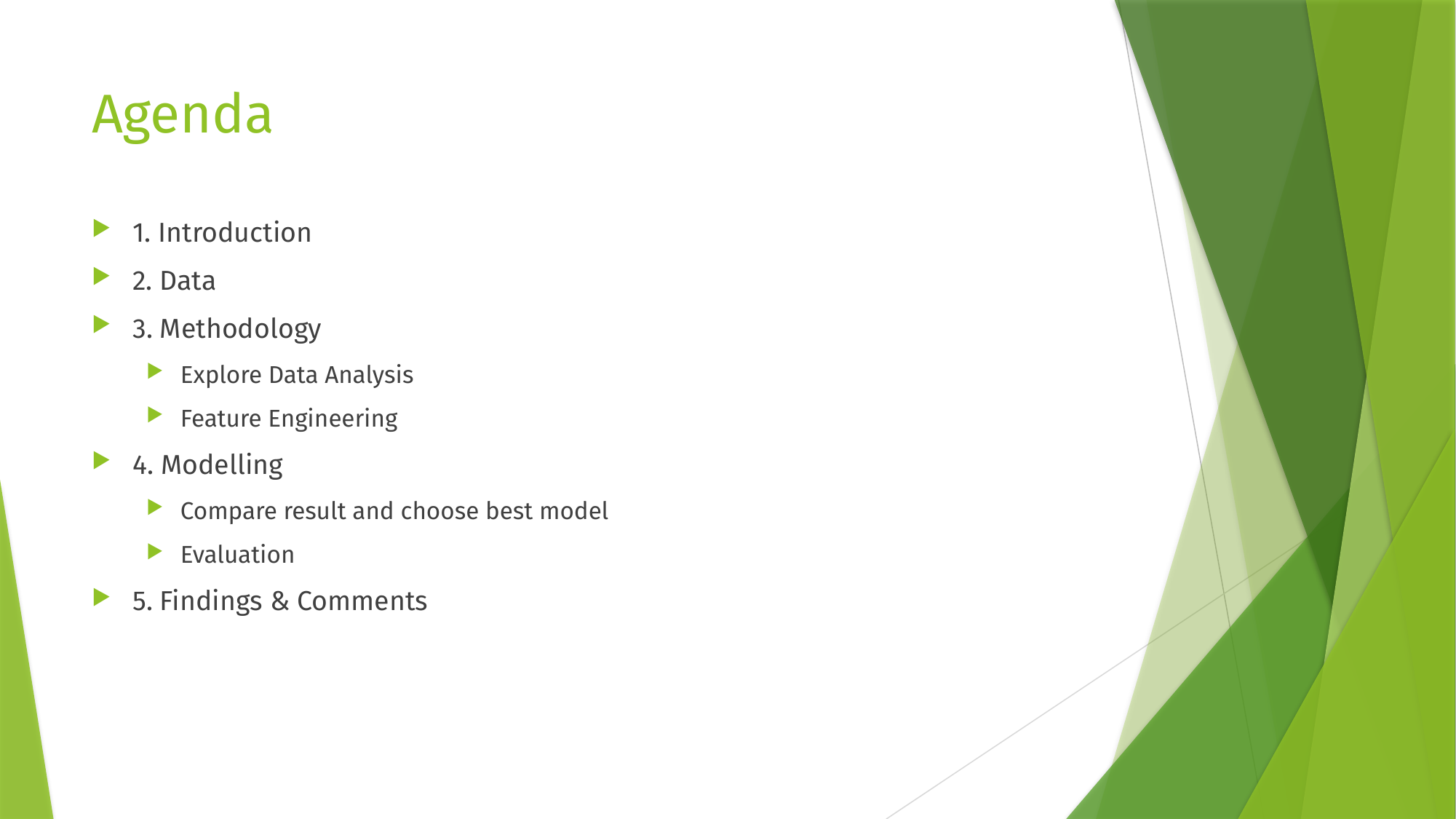

# Agenda
1. Introduction
2. Data
3. Methodology
Explore Data Analysis
Feature Engineering
4. Modelling
Compare result and choose best model
Evaluation
5. Findings & Comments